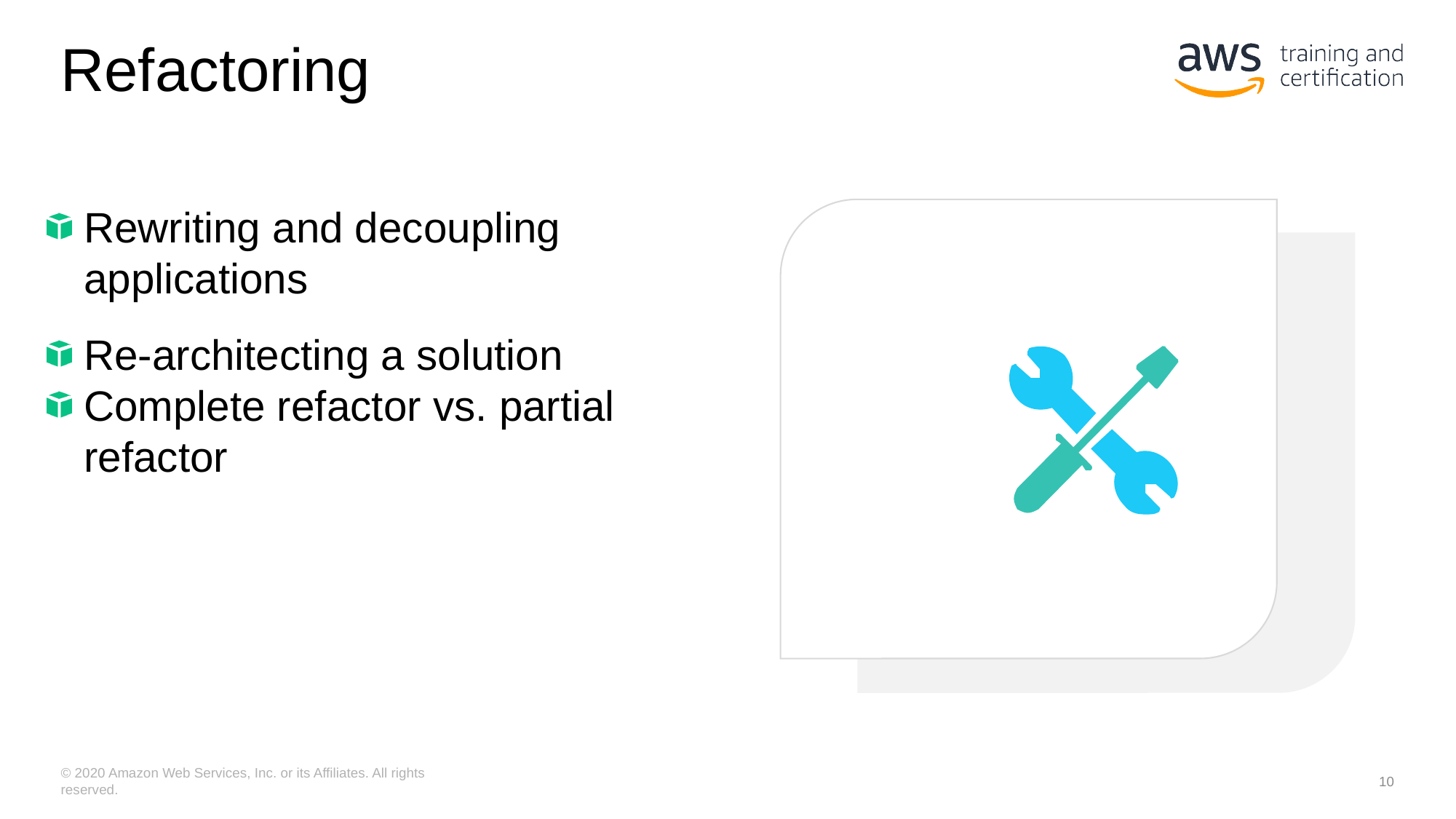

# Refactoring
Rewriting and decoupling applications
Re-architecting a solution
Complete refactor vs. partial refactor

© 2020 Amazon Web Services, Inc. or its Affiliates. All rights reserved.
10